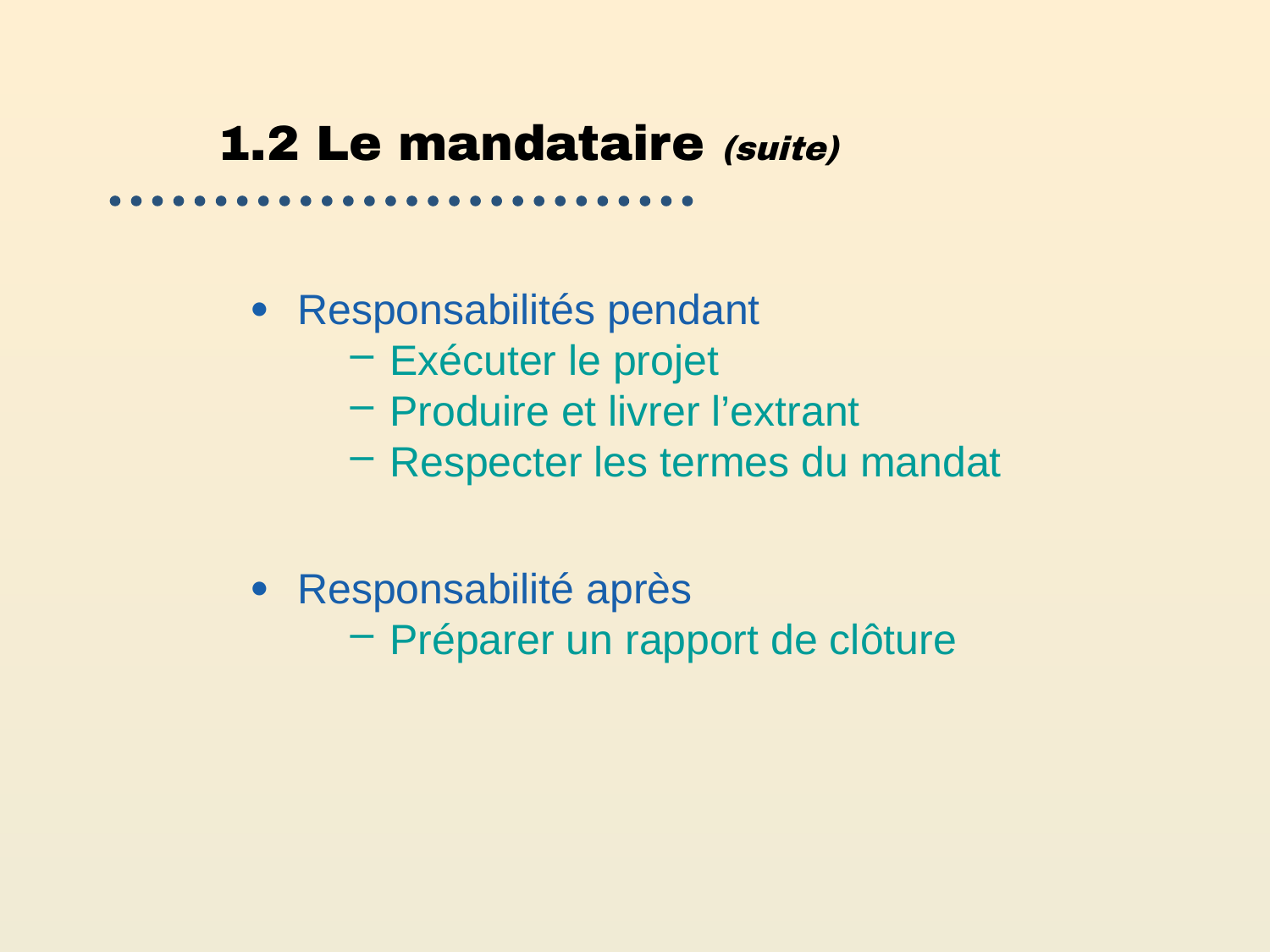

# 1.2 Le mandataire (suite)

Responsabilités pendant
Exécuter le projet
Produire et livrer l’extrant
Respecter les termes du mandat

Responsabilité après
Préparer un rapport de clôture